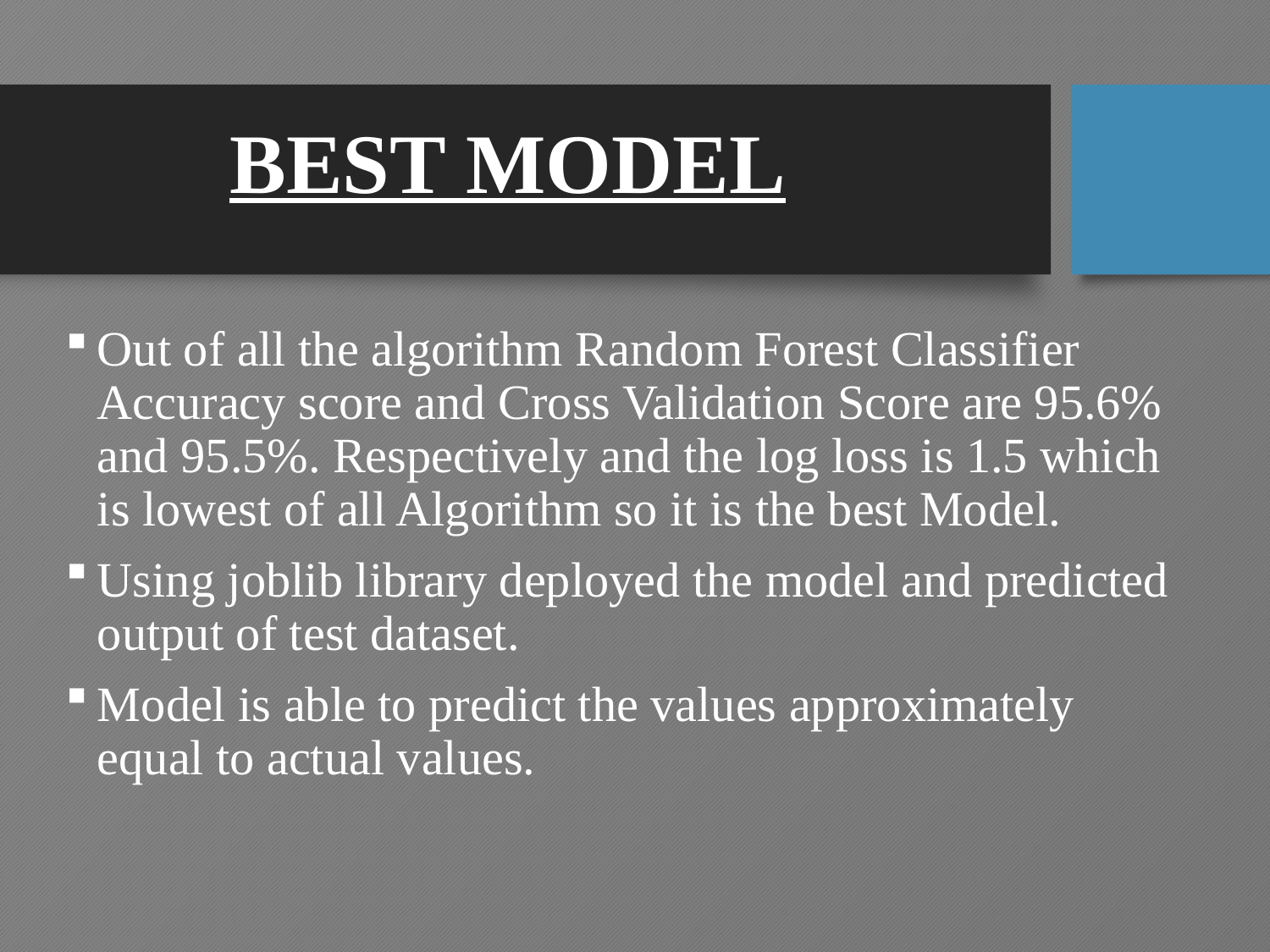

# BEST MODEL
Out of all the algorithm Random Forest Classifier Accuracy score and Cross Validation Score are 95.6% and 95.5%. Respectively and the log loss is 1.5 which is lowest of all Algorithm so it is the best Model.
Using joblib library deployed the model and predicted output of test dataset.
Model is able to predict the values approximately equal to actual values.